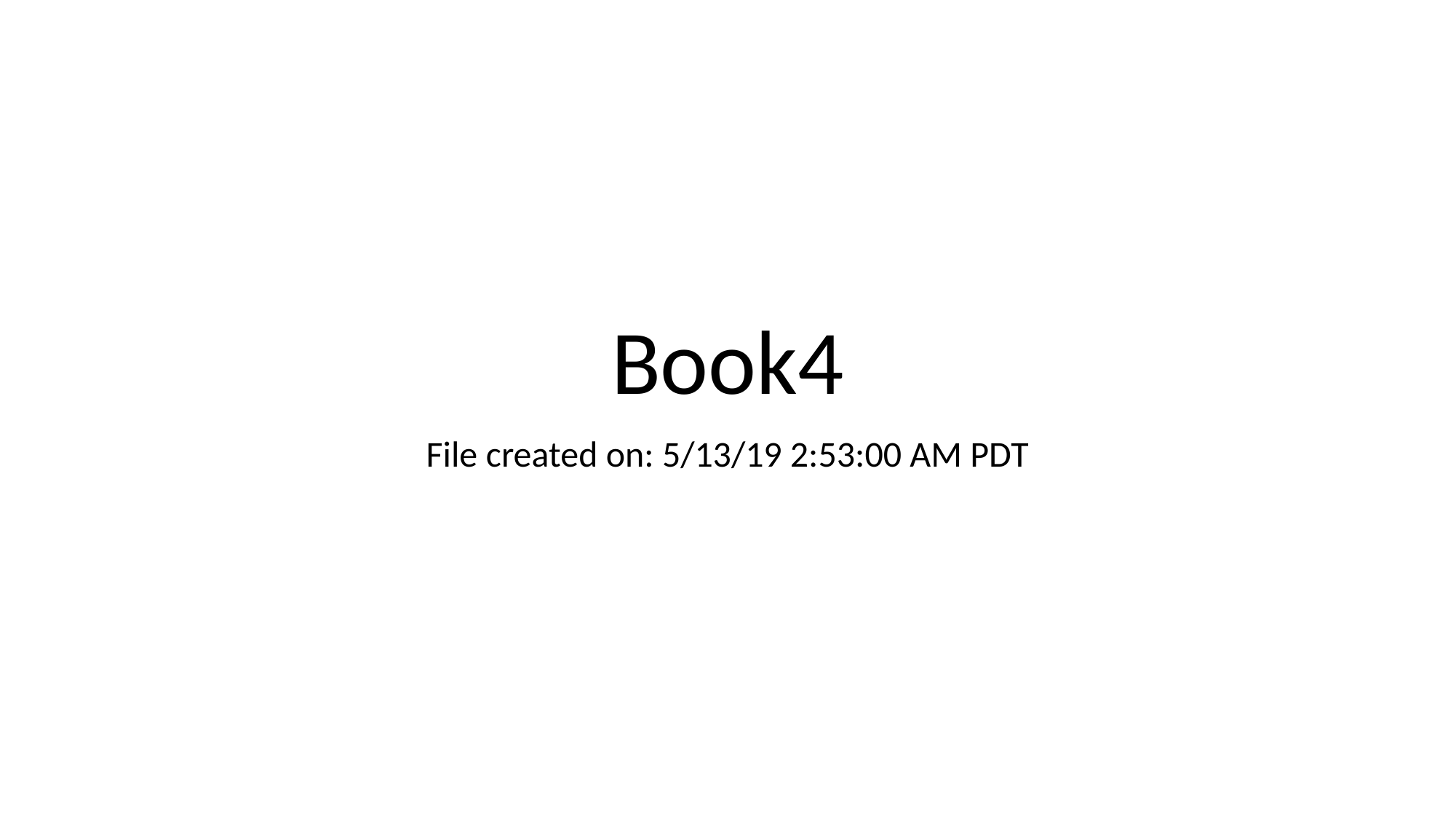

# Book4
File created on: 5/13/19 2:53:00 AM PDT